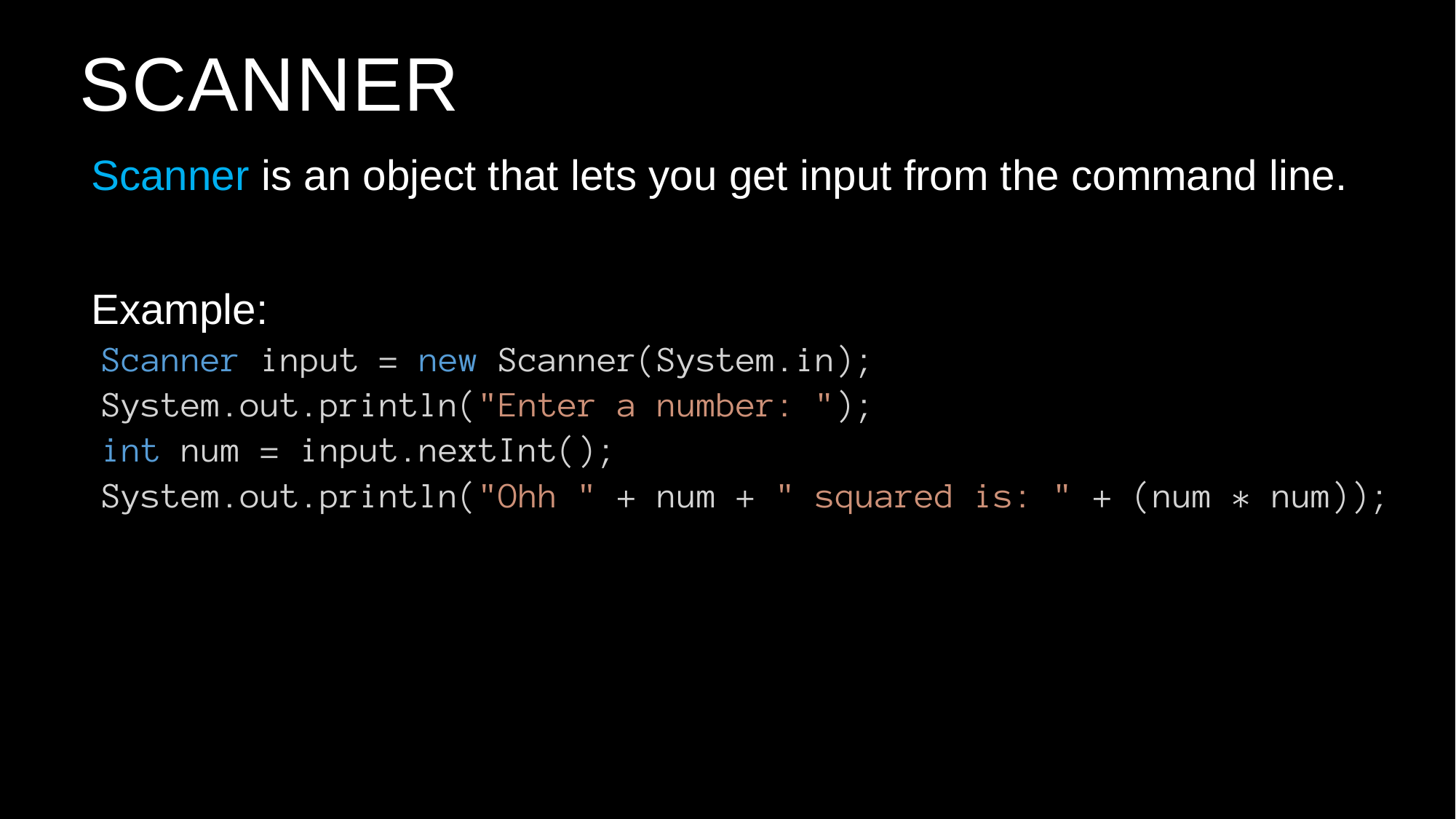

# SCANNER
Scanner is an object that lets you get input from the command line.

Example:
Scanner input = new Scanner(System.in);
System.out.println("Enter a number: ");
int num = input.nextInt();
System.out.println("Ohh " + num + " squared is: " + (num * num));